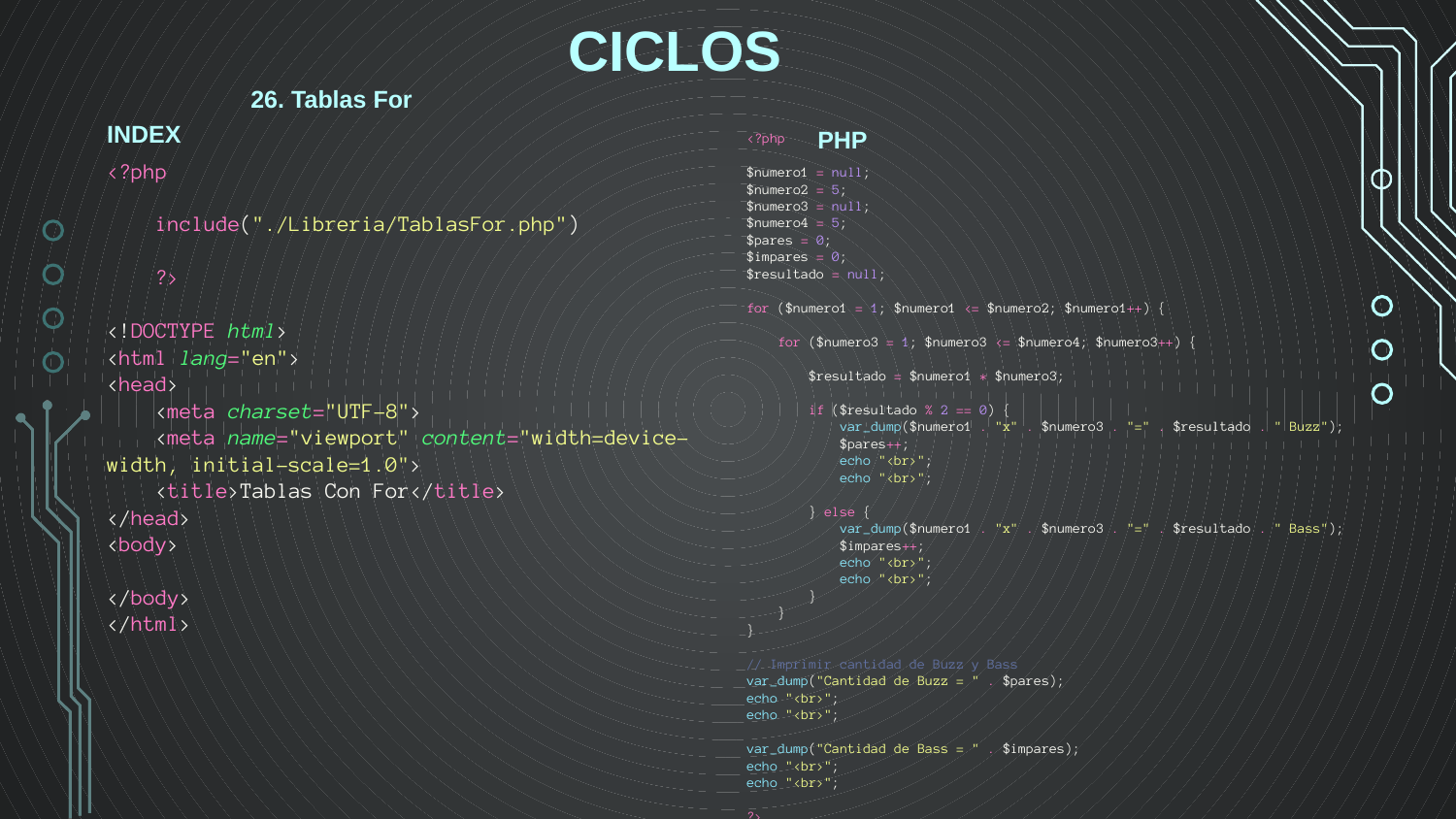

CICLOS
26. Tablas For
INDEX
PHP
<?php
$numero1 = null;
$numero2 = 5;
$numero3 = null;
$numero4 = 5;
$pares = 0;
$impares = 0;
$resultado = null;
for ($numero1 = 1; $numero1 <= $numero2; $numero1++) {

    for ($numero3 = 1; $numero3 <= $numero4; $numero3++) {
        $resultado = $numero1 * $numero3;
        if ($resultado % 2 == 0) {
            var_dump($numero1 . "x" . $numero3 . "=" . $resultado . " Buzz");
            $pares++;
            echo "<br>";
            echo "<br>";
        } else {
            var_dump($numero1 . "x" . $numero3 . "=" . $resultado . " Bass");
            $impares++;
            echo "<br>";
            echo "<br>";
        }
    }
}
// Imprimir cantidad de Buzz y Bass
var_dump("Cantidad de Buzz = " . $pares);
echo "<br>";
echo "<br>";
var_dump("Cantidad de Bass = " . $impares);
echo "<br>";
echo "<br>";

?>

<?php
    include("./Libreria/TablasFor.php")
    ?>
<!DOCTYPE html>
<html lang="en">
<head>
    <meta charset="UTF-8">
    <meta name="viewport" content="width=device-width, initial-scale=1.0">
    <title>Tablas Con For</title>
</head>
<body>
</body>
</html>